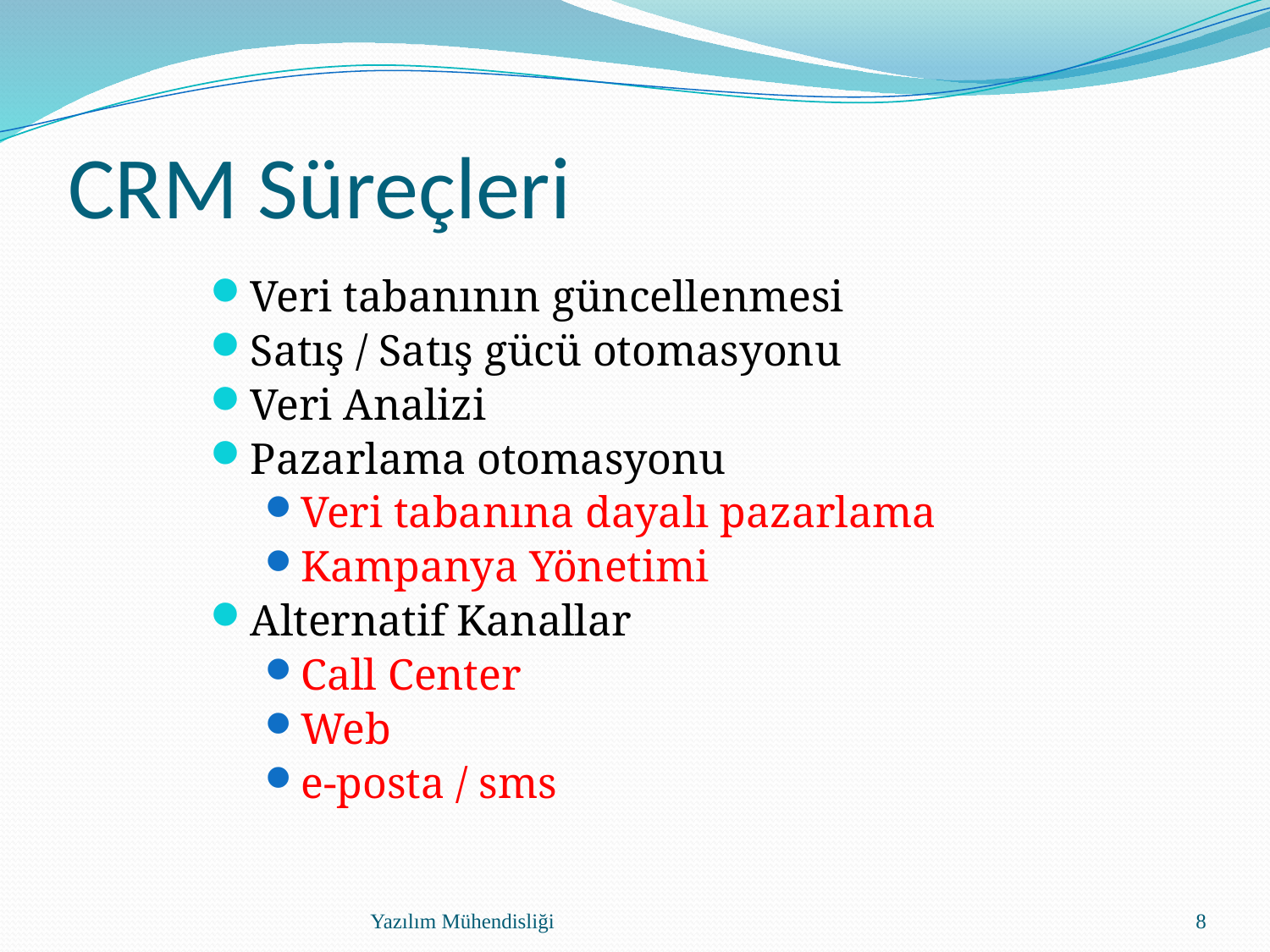

# CRM Süreçleri
Veri tabanının güncellenmesi
Satış / Satış gücü otomasyonu
Veri Analizi
Pazarlama otomasyonu
Veri tabanına dayalı pazarlama
Kampanya Yönetimi
Alternatif Kanallar
Call Center
Web
e-posta / sms
Yazılım Mühendisliği
8